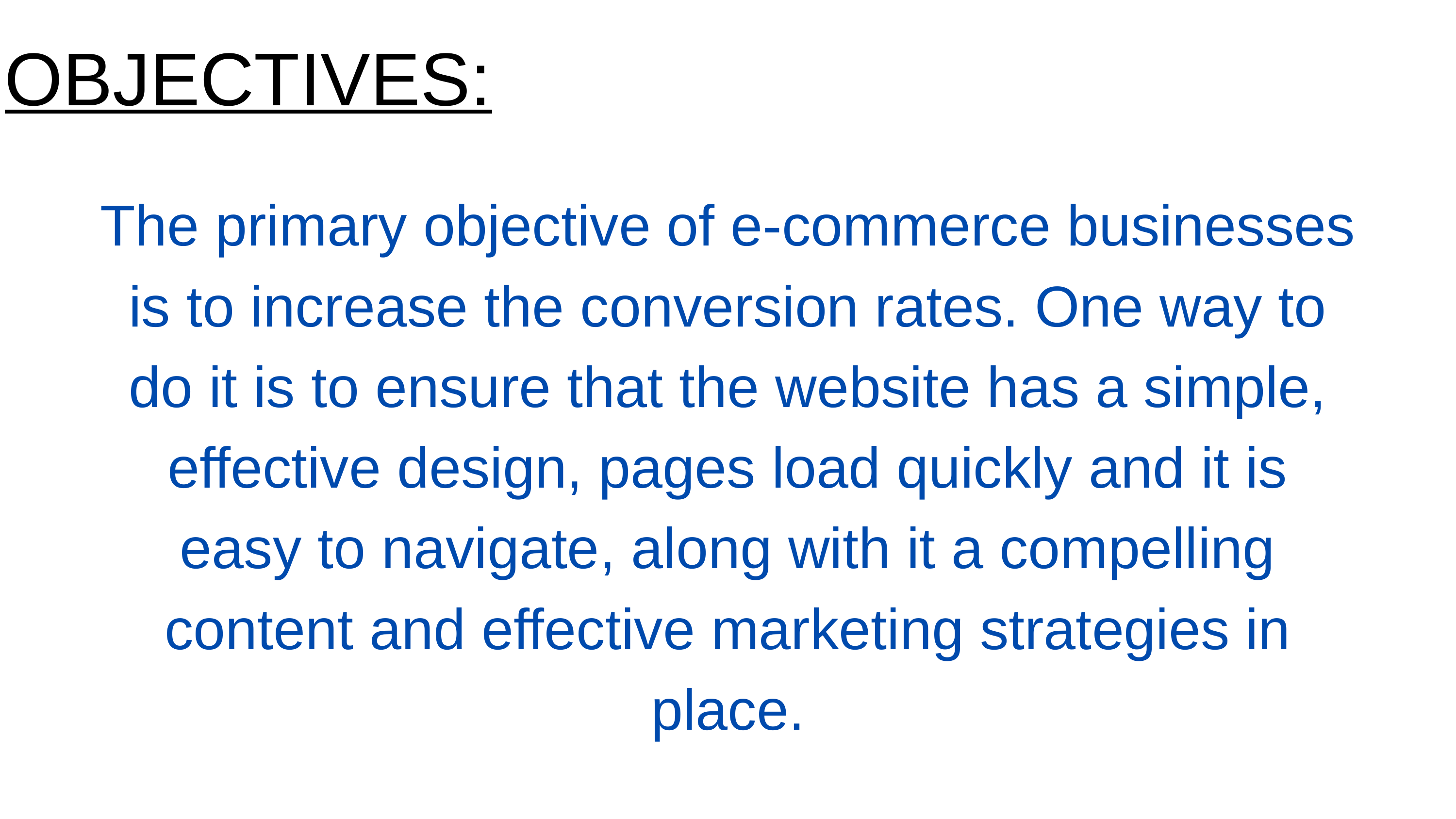

OBJECTIVES:
The primary objective of e-commerce businesses is to increase the conversion rates. One way to do it is to ensure that the website has a simple, effective design, pages load quickly and it is easy to navigate, along with it a compelling content and effective marketing strategies in place.